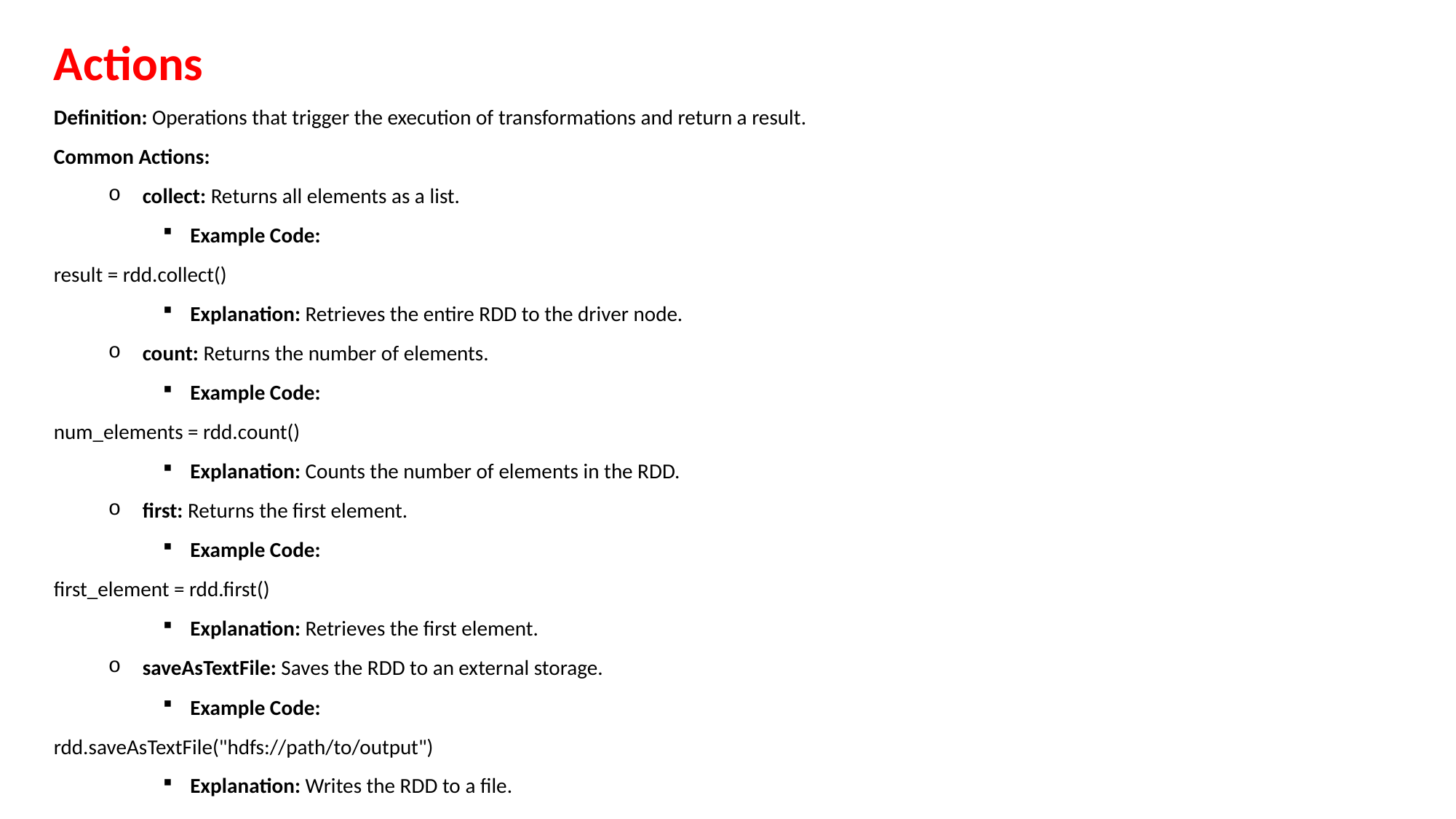

Actions
Definition: Operations that trigger the execution of transformations and return a result.
Common Actions:
collect: Returns all elements as a list.
Example Code:
result = rdd.collect()
Explanation: Retrieves the entire RDD to the driver node.
count: Returns the number of elements.
Example Code:
num_elements = rdd.count()
Explanation: Counts the number of elements in the RDD.
first: Returns the first element.
Example Code:
first_element = rdd.first()
Explanation: Retrieves the first element.
saveAsTextFile: Saves the RDD to an external storage.
Example Code:
rdd.saveAsTextFile("hdfs://path/to/output")
Explanation: Writes the RDD to a file.